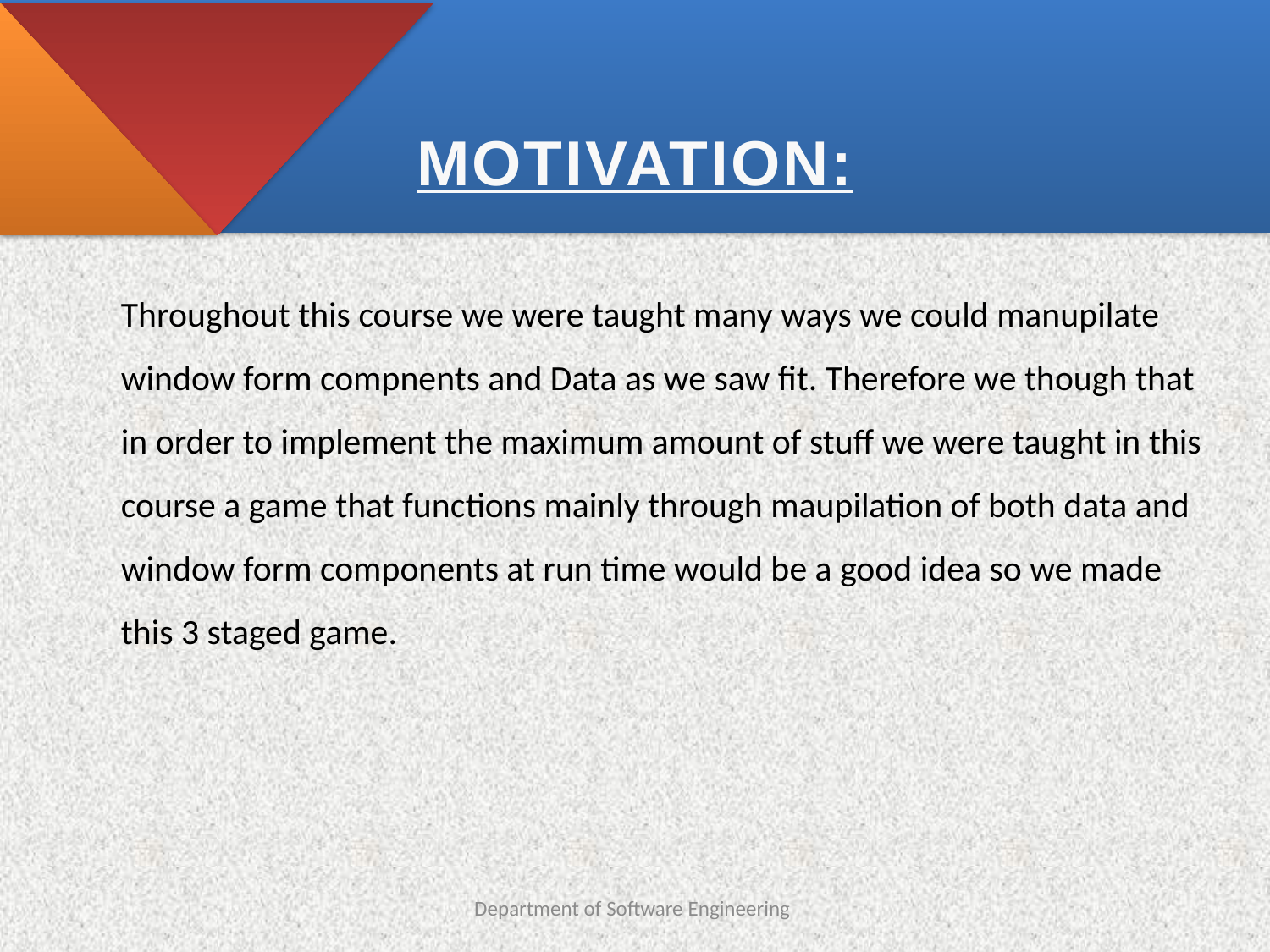

#
MOTIVATION:
Throughout this course we were taught many ways we could manupilate window form compnents and Data as we saw fit. Therefore we though that in order to implement the maximum amount of stuff we were taught in this course a game that functions mainly through maupilation of both data and window form components at run time would be a good idea so we made this 3 staged game.

Department of Software Engineering
2